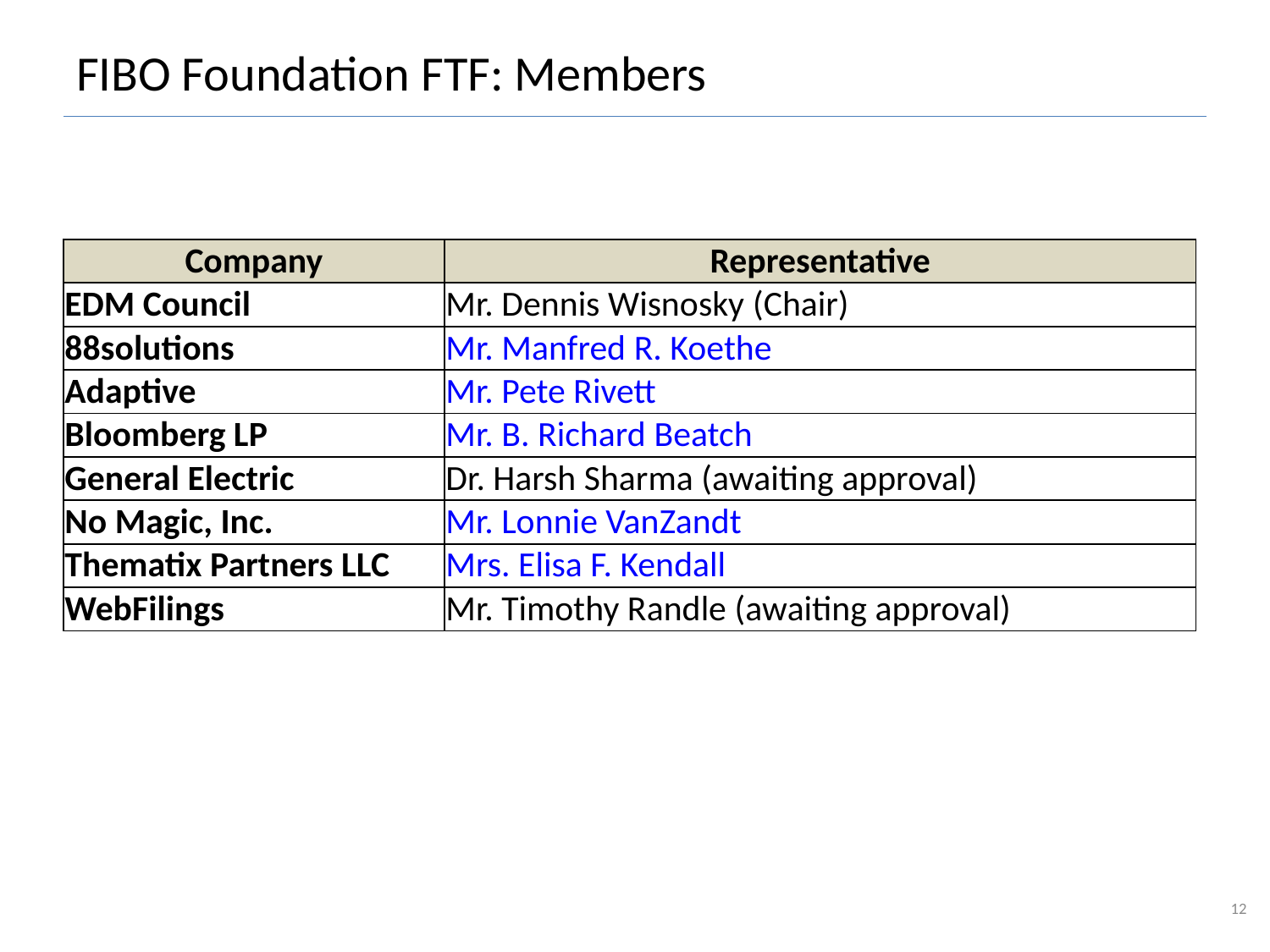

# FIBO Foundation FTF: Members
| Company | Representative |
| --- | --- |
| EDM Council | Mr. Dennis Wisnosky (Chair) |
| 88solutions | Mr. Manfred R. Koethe |
| Adaptive | Mr. Pete Rivett |
| Bloomberg LP | Mr. B. Richard Beatch |
| General Electric | Dr. Harsh Sharma (awaiting approval) |
| No Magic, Inc. | Mr. Lonnie VanZandt |
| Thematix Partners LLC | Mrs. Elisa F. Kendall |
| WebFilings | Mr. Timothy Randle (awaiting approval) |

12